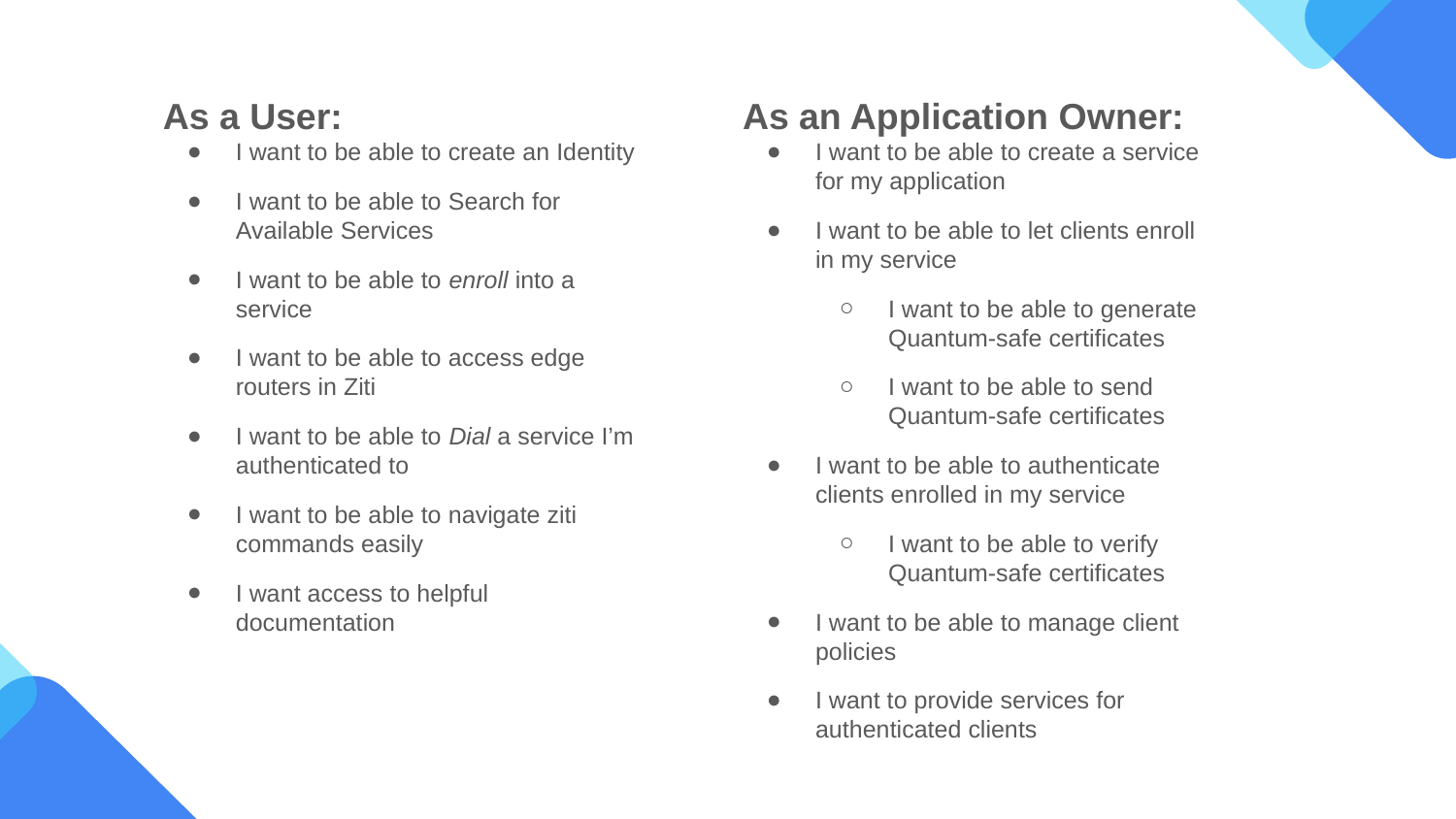

As a User:
I want to be able to create an Identity
I want to be able to Search for Available Services
I want to be able to enroll into a service
I want to be able to access edge routers in Ziti
I want to be able to Dial a service I’m authenticated to
I want to be able to navigate ziti commands easily
I want access to helpful documentation

As an Application Owner:
I want to be able to create a service for my application
I want to be able to let clients enroll in my service
I want to be able to generate Quantum-safe certificates
I want to be able to send Quantum-safe certificates
I want to be able to authenticate clients enrolled in my service
I want to be able to verify Quantum-safe certificates
I want to be able to manage client policies
I want to provide services for authenticated clients